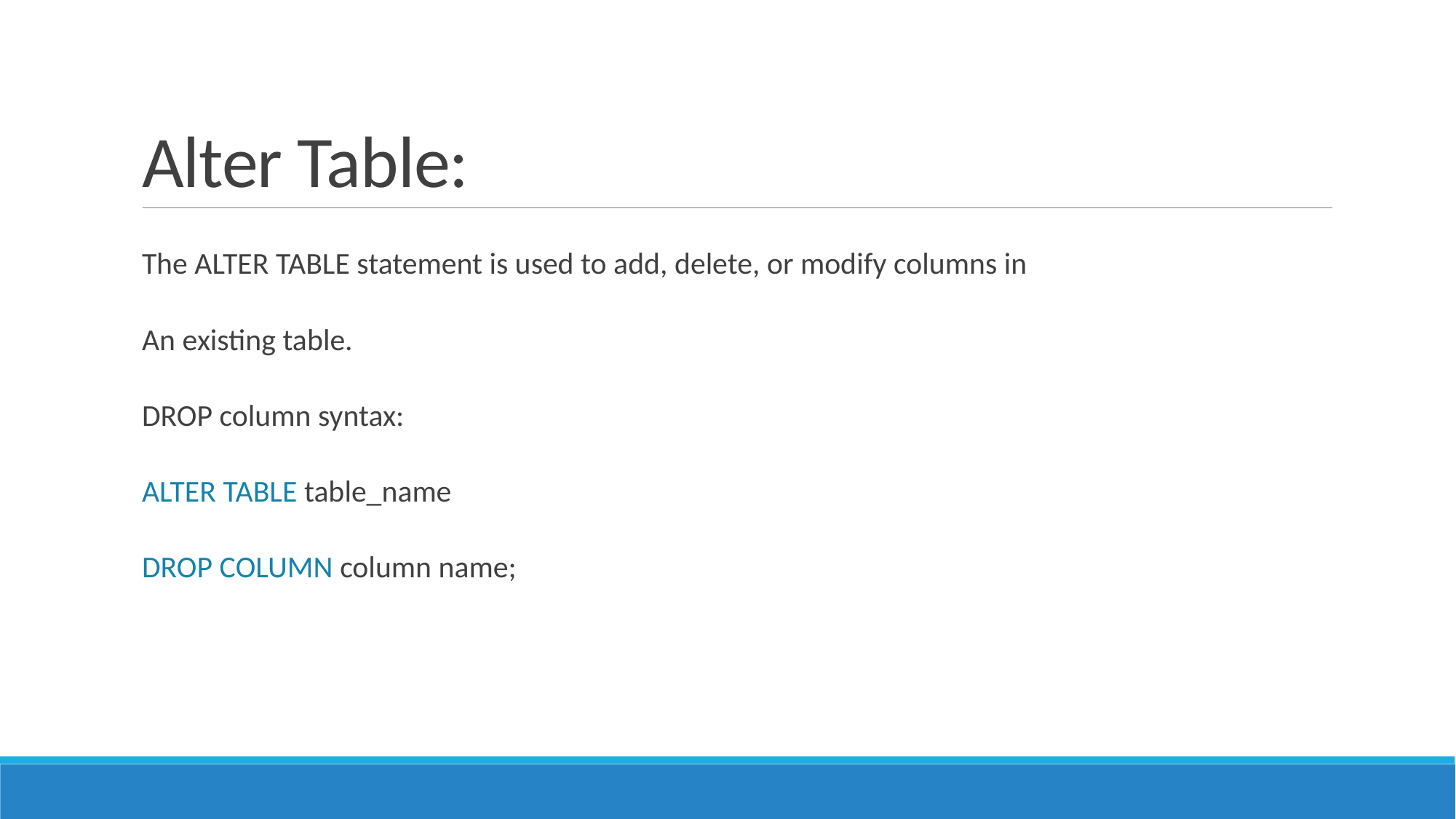

# Alter Table:
The ALTER TABLE statement is used to add, delete, or modify columns in
An existing table.
DROP column syntax:
ALTER TABLE table_name
DROP COLUMN column name;